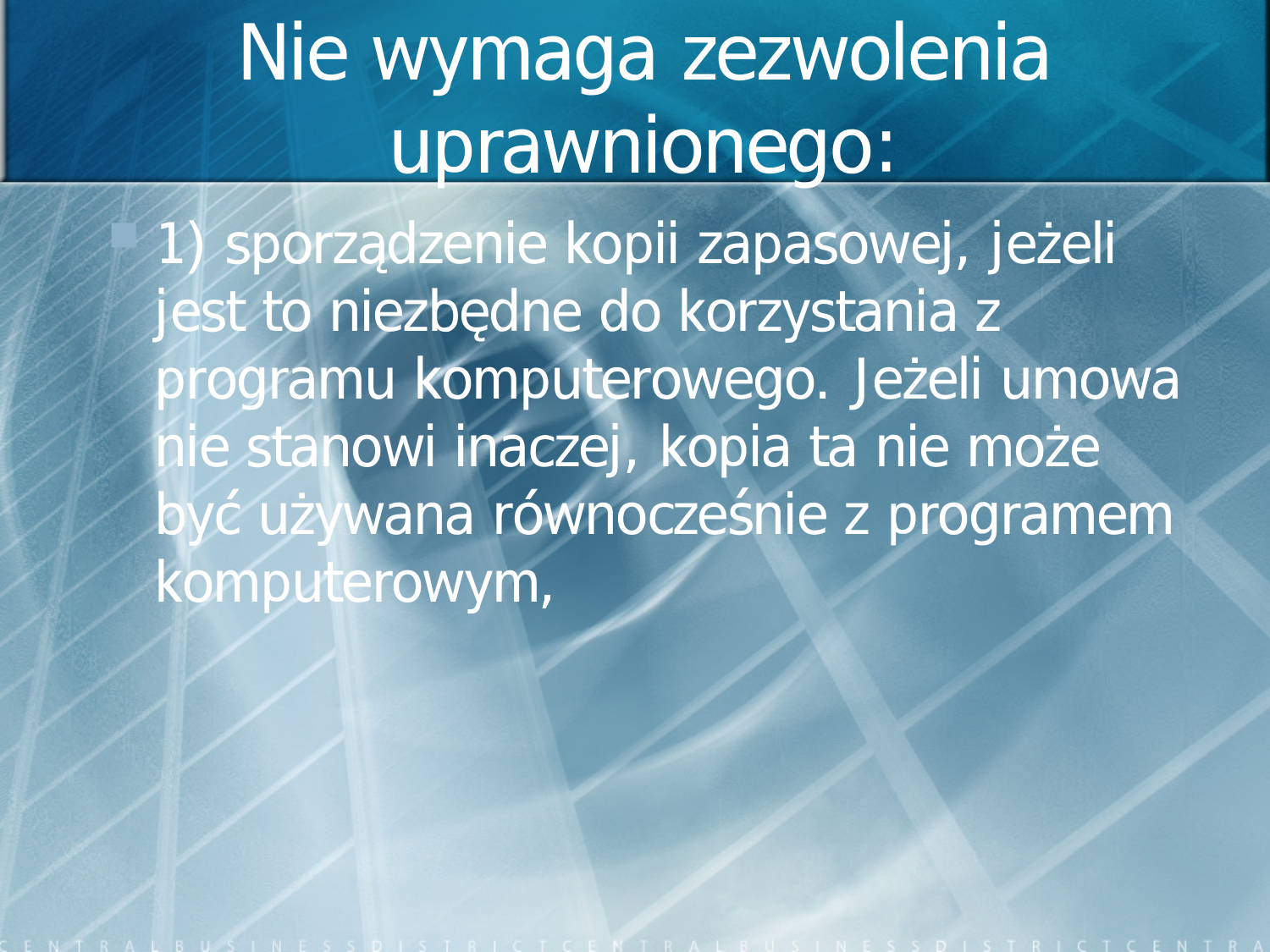

# Nie wymaga zezwolenia uprawnionego:
1) sporządzenie kopii zapasowej, jeżeli jest to niezbędne do korzystania z programu komputerowego. Jeżeli umowa nie stanowi inaczej, kopia ta nie może być używana równocześnie z programem komputerowym,